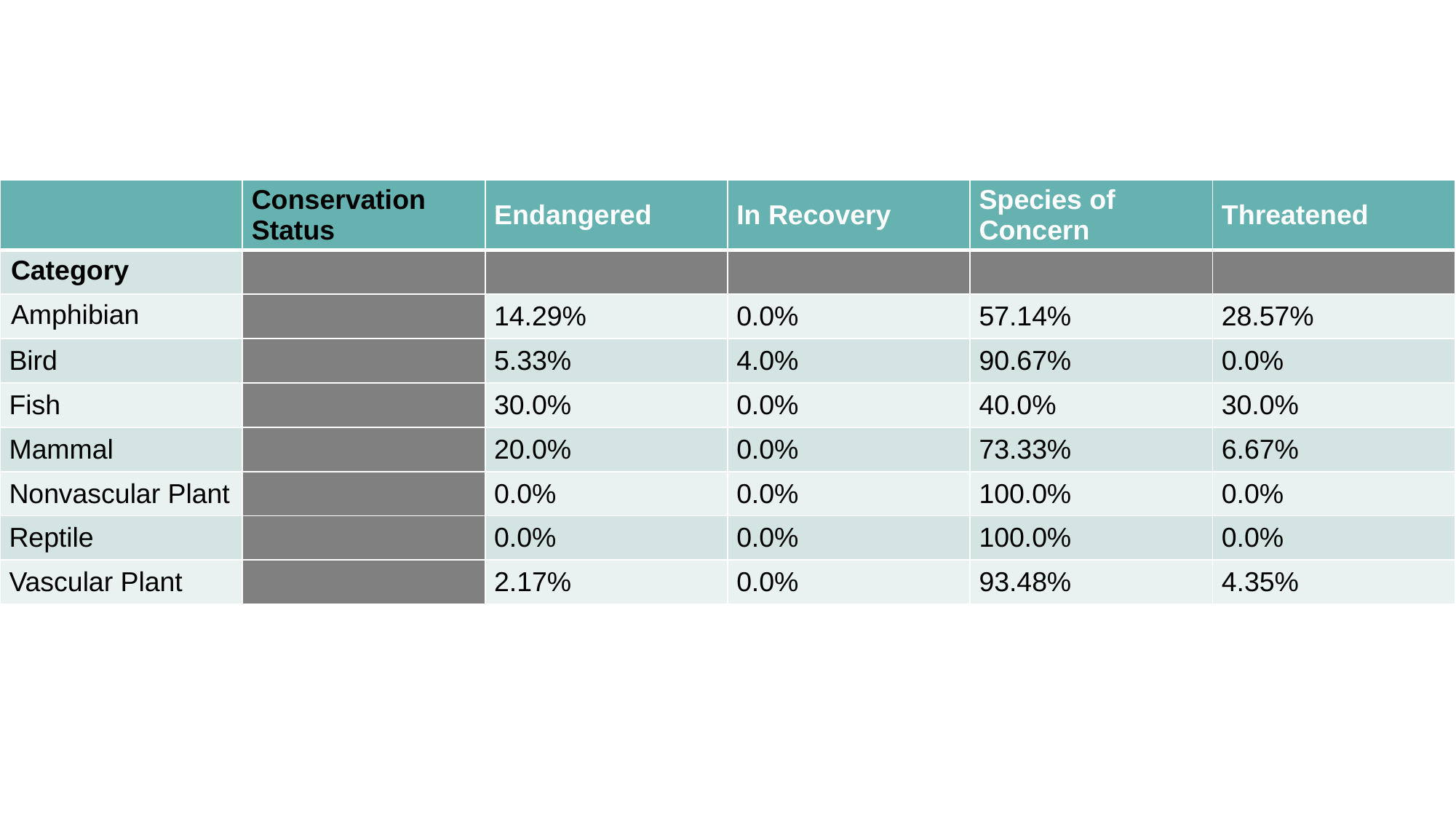

|  | Conservation Status | Endangered | In Recovery | Species of Concern | Threatened |
| --- | --- | --- | --- | --- | --- |
| Category |  |  |  |  |  |
| Amphibian |  | 14.29% | 0.0% | 57.14% | 28.57% |
| Bird |  | 5.33% | 4.0% | 90.67% | 0.0% |
| Fish |  | 30.0% | 0.0% | 40.0% | 30.0% |
| Mammal |  | 20.0% | 0.0% | 73.33% | 6.67% |
| Nonvascular Plant |  | 0.0% | 0.0% | 100.0% | 0.0% |
| Reptile |  | 0.0% | 0.0% | 100.0% | 0.0% |
| Vascular Plant |  | 2.17% | 0.0% | 93.48% | 4.35% |